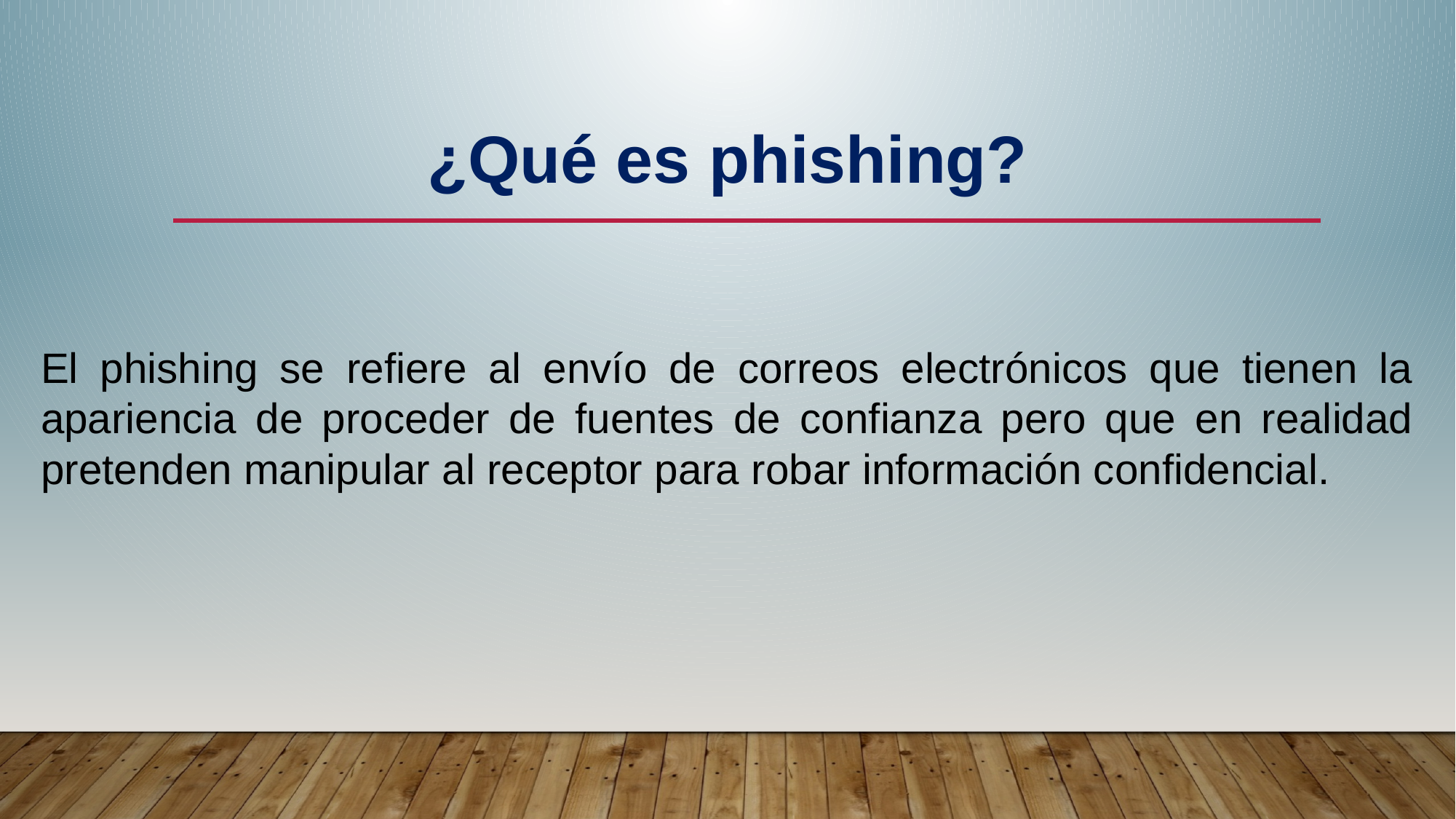

¿Qué es phishing?
El phishing se refiere al envío de correos electrónicos que tienen la apariencia de proceder de fuentes de confianza pero que en realidad pretenden manipular al receptor para robar información confidencial.